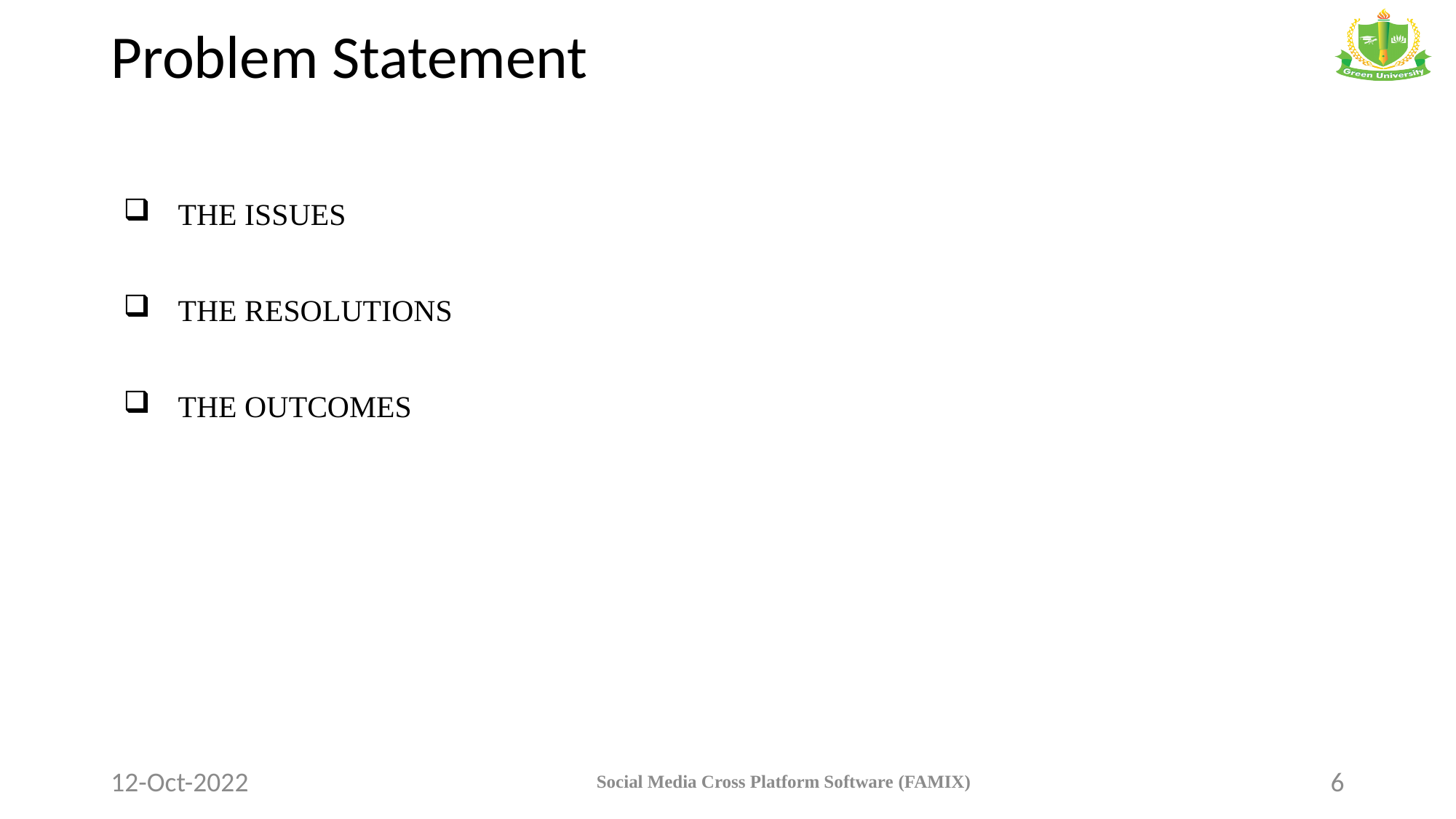

# Problem Statement
THE ISSUES

THE RESOLUTIONS

THE OUTCOMES

12-Oct-2022
Social Media Cross Platform Software (FAMIX)
6